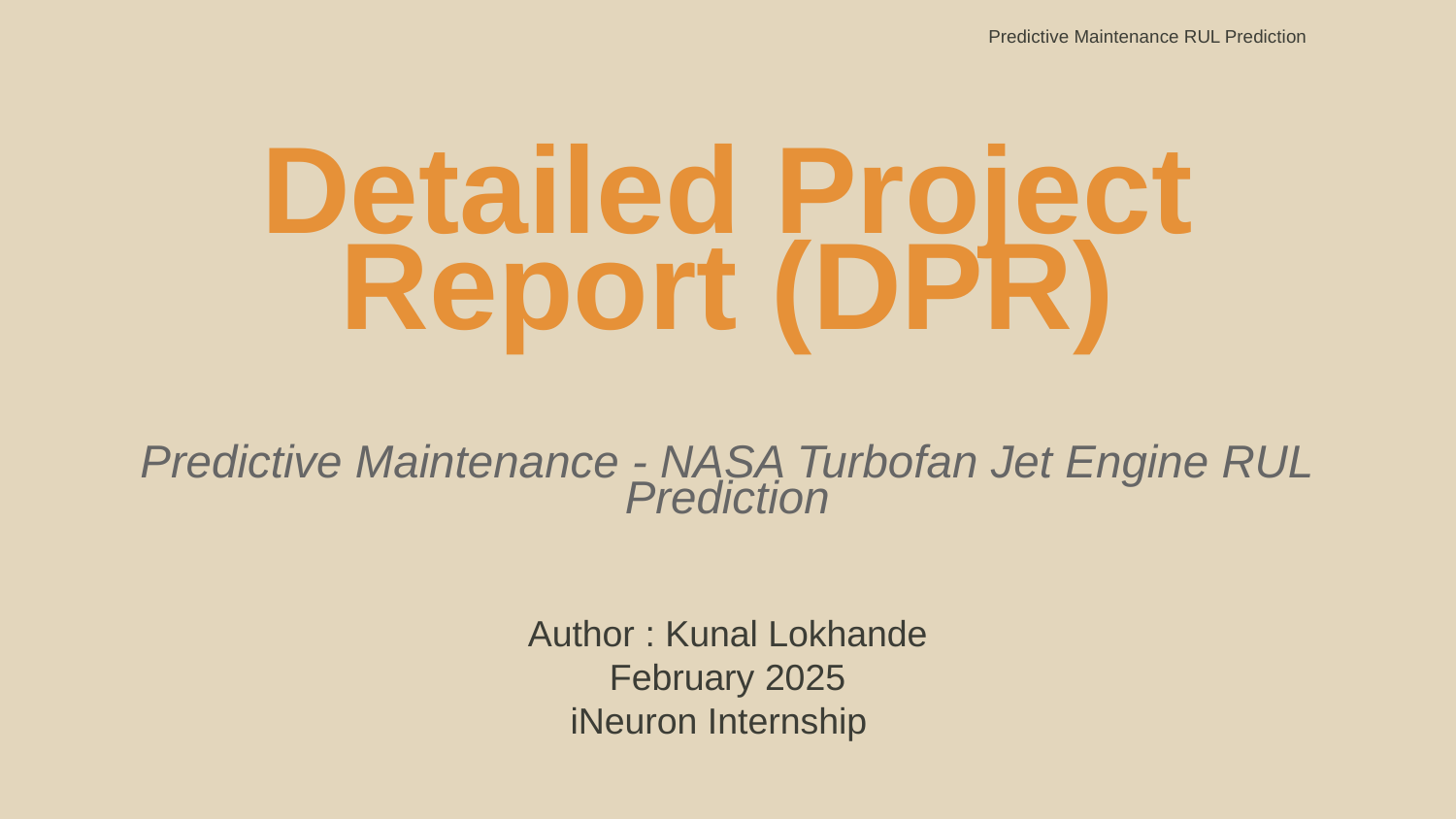

Predictive Maintenance RUL Prediction
Detailed Project Report (DPR)
# Predictive Maintenance - NASA Turbofan Jet Engine RUL Prediction
Author : Kunal Lokhande February 2025
iNeuron Internship